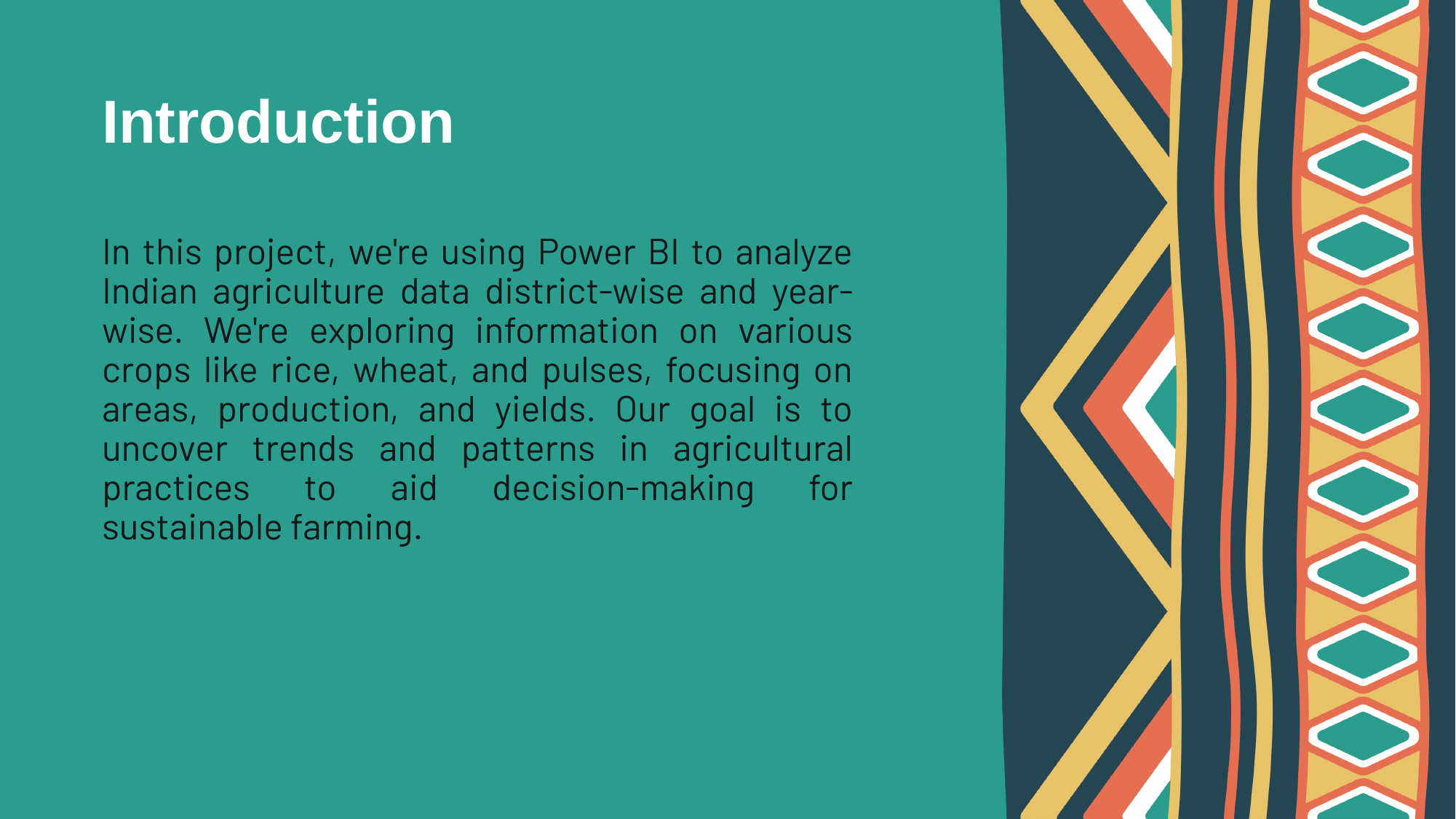

# Introduction
In this project, we're using Power BI to analyze Indian agriculture data district-wise and year-wise. We're exploring information on various crops like rice, wheat, and pulses, focusing on areas, production, and yields. Our goal is to uncover trends and patterns in agricultural practices to aid decision-making for sustainable farming.